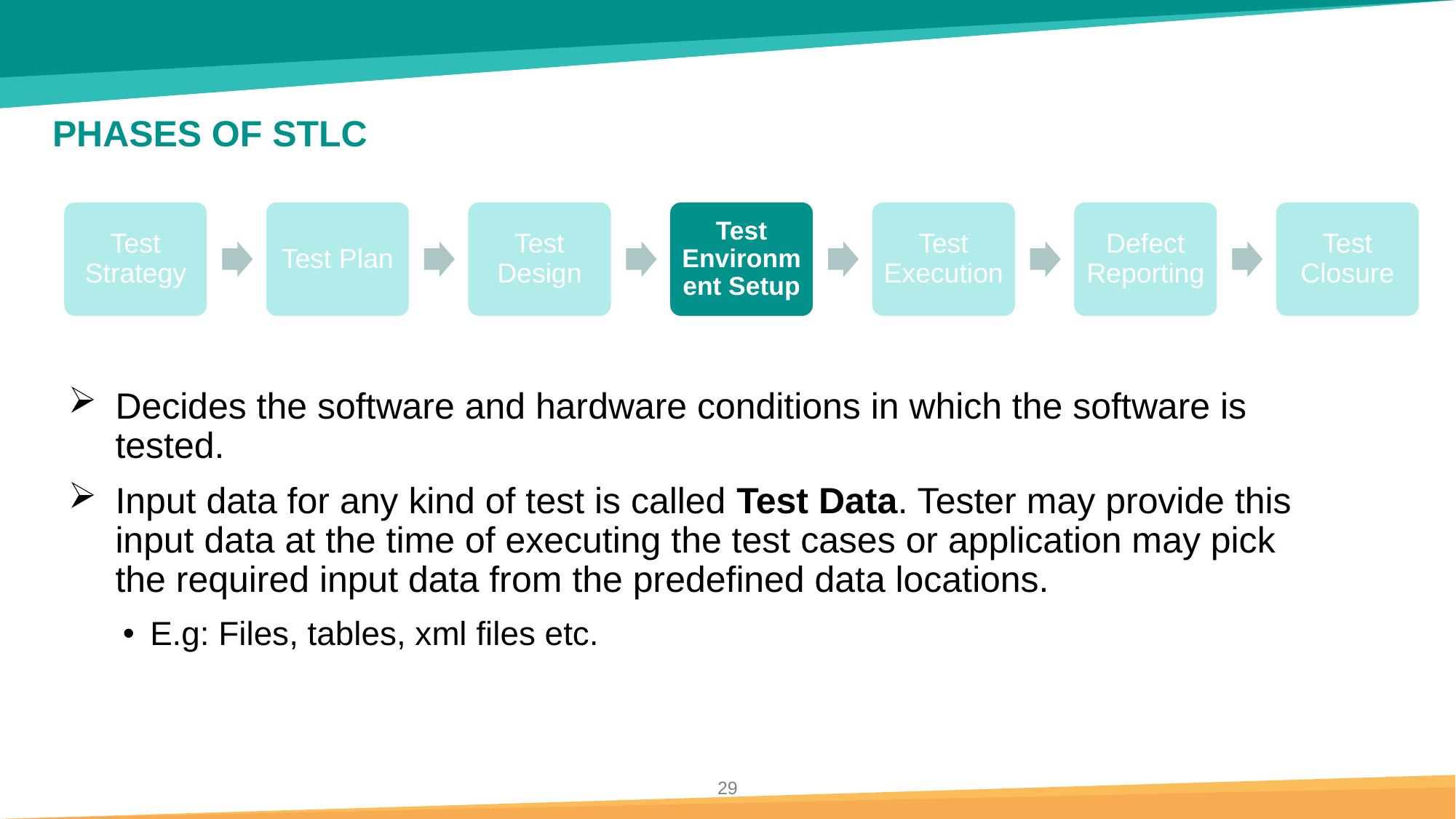

# PHASES OF STLC

Test Strategy
Test Plan
Test Design
Test Environment Setup
Test Execution
Defect Reporting
Test Closure

Decides the software and hardware conditions in which the software is tested.
Input data for any kind of test is called Test Data. Tester may provide this input data at the time of executing the test cases or application may pick the required input data from the predefined data locations.
E.g: Files, tables, xml files etc.